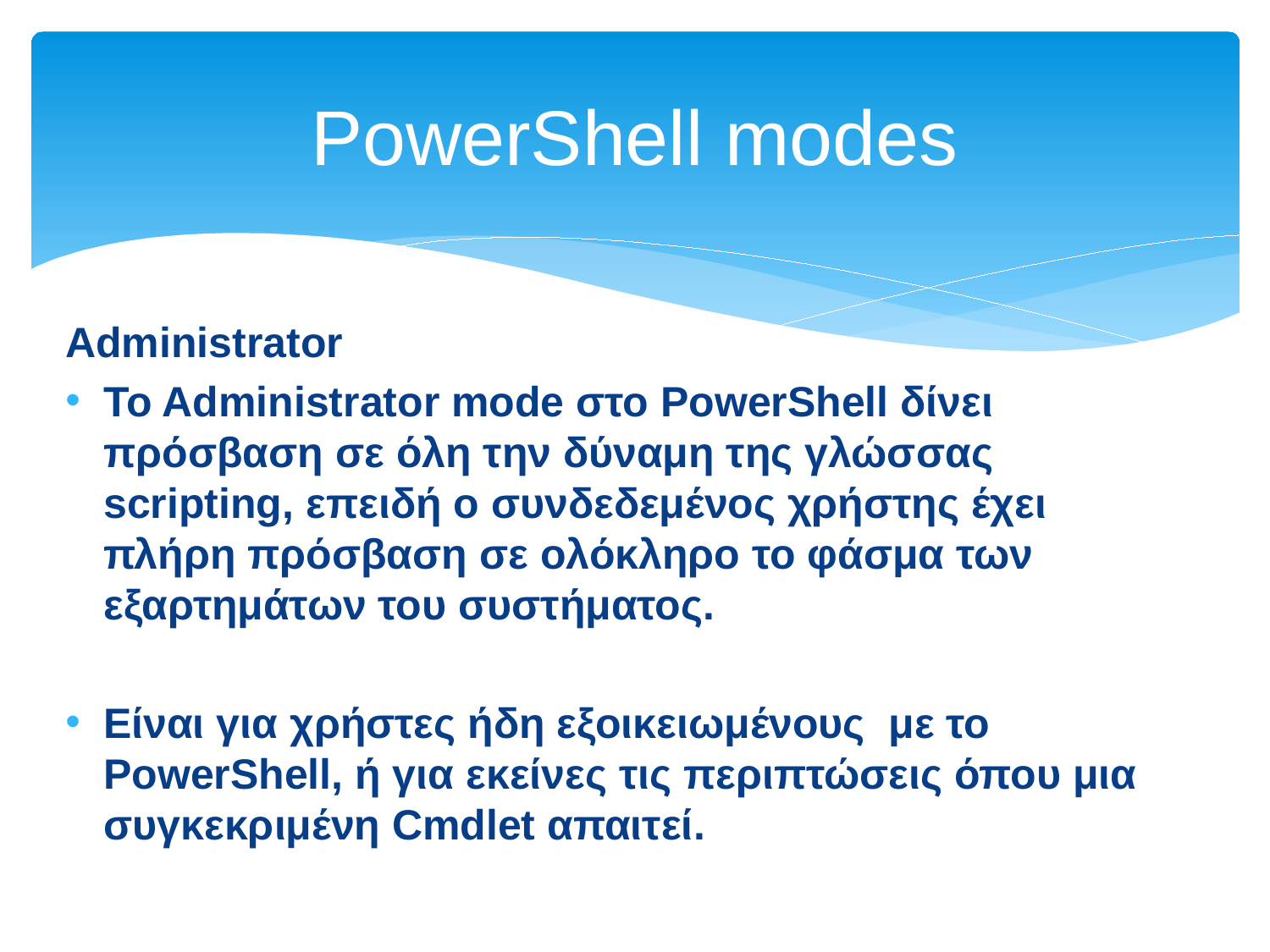

# PowerShell modes

Administrator
To Administrator mode στο PowerShell δίνει πρόσβαση σε όλη την δύναμη της γλώσσας scripting, επειδή ο συνδεδεμένος χρήστης έχει πλήρη πρόσβαση σε ολόκληρο το φάσμα των εξαρτημάτων του συστήματος.

Είναι για χρήστες ήδη εξοικειωμένους  με το PowerShell, ή για εκείνες τις περιπτώσεις όπου μια συγκεκριμένη Cmdlet απαιτεί.